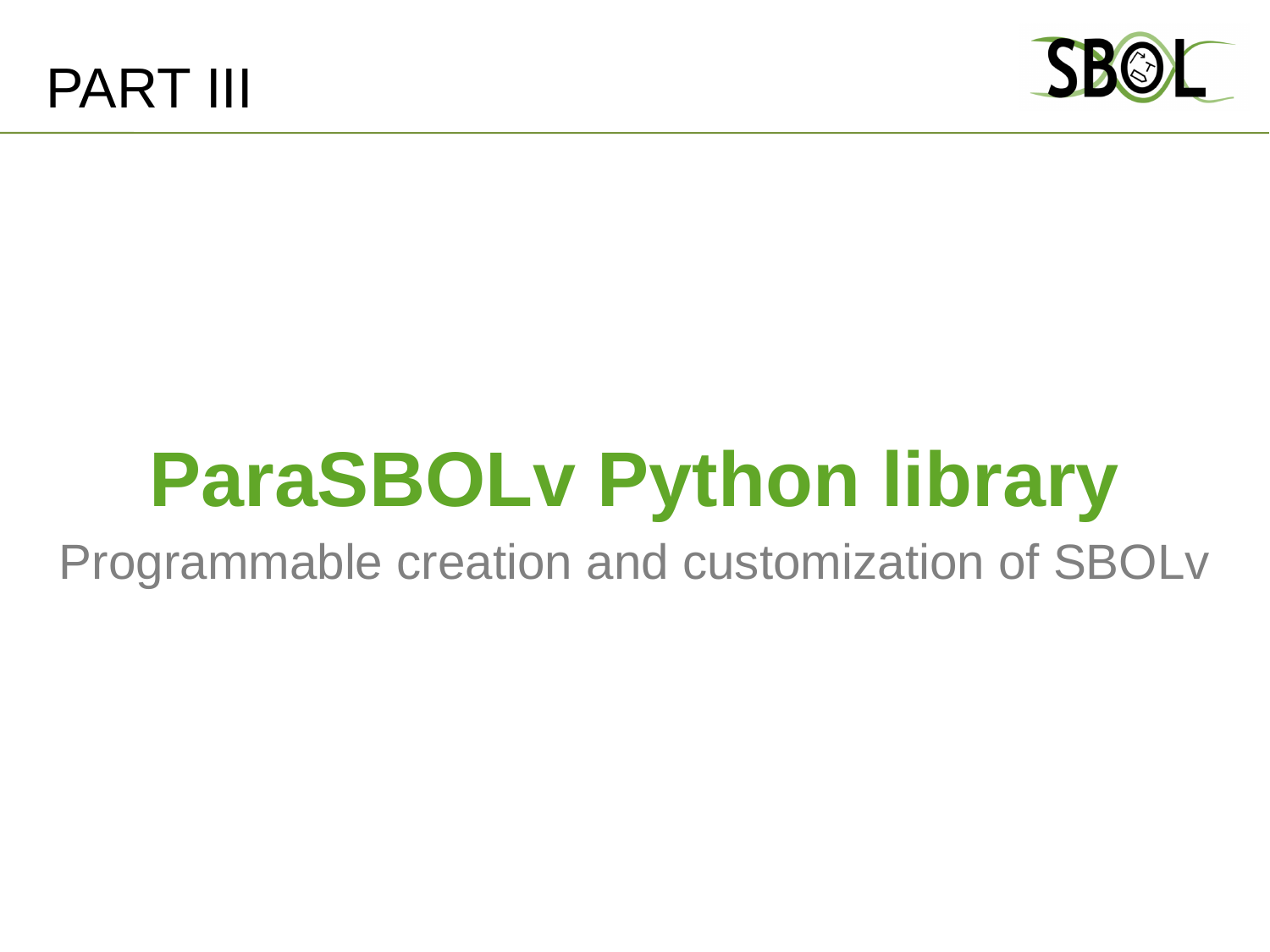

# PART III
ParaSBOLv Python library
Programmable creation and customization of SBOLv